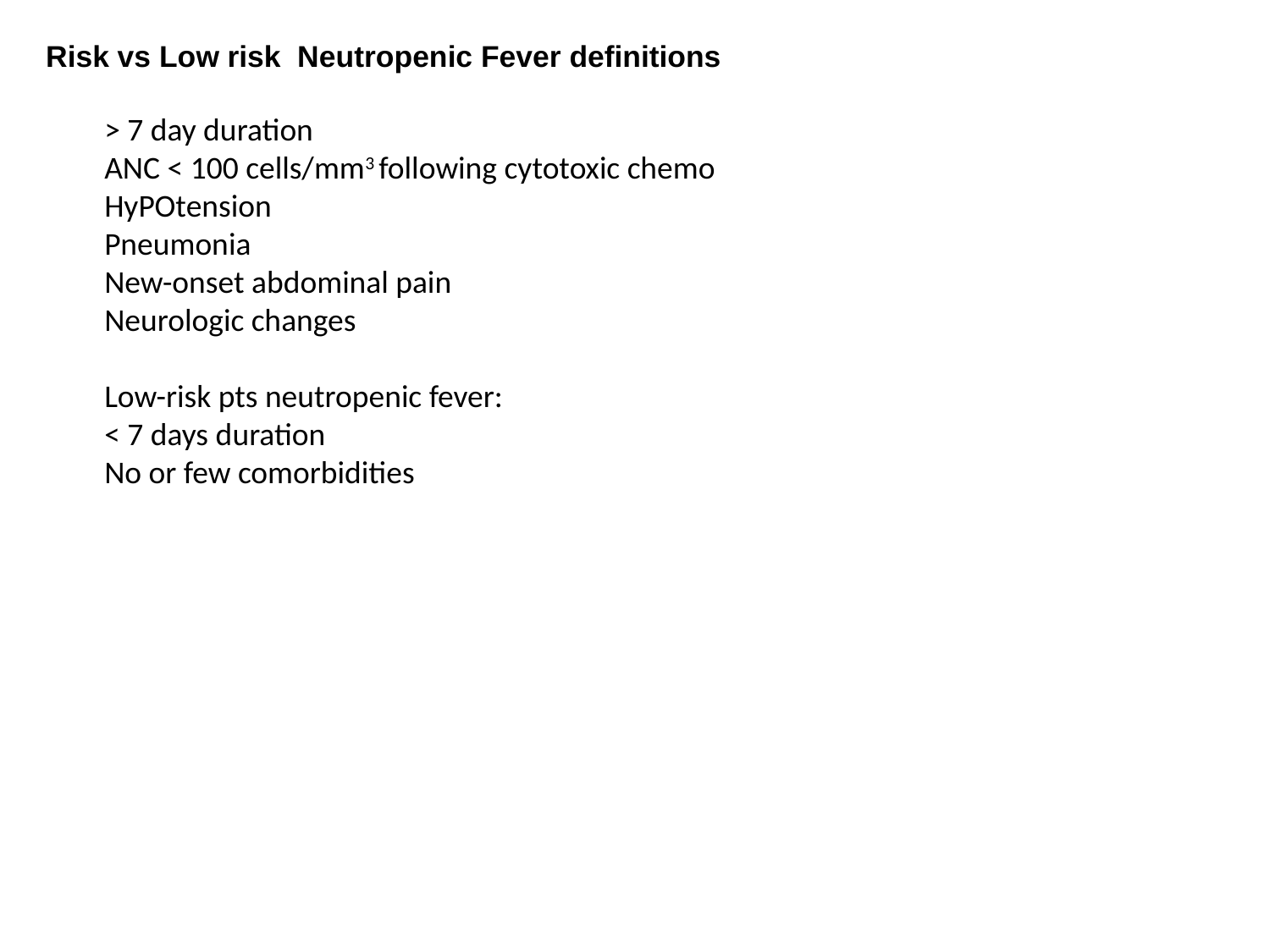

Risk vs Low risk  Neutropenic Fever definitions
> 7 day duration
ANC < 100 cells/mm3 following cytotoxic chemo
HyPOtension
Pneumonia
New-onset abdominal pain
Neurologic changes

Low-risk pts neutropenic fever:
< 7 days duration
No or few comorbidities